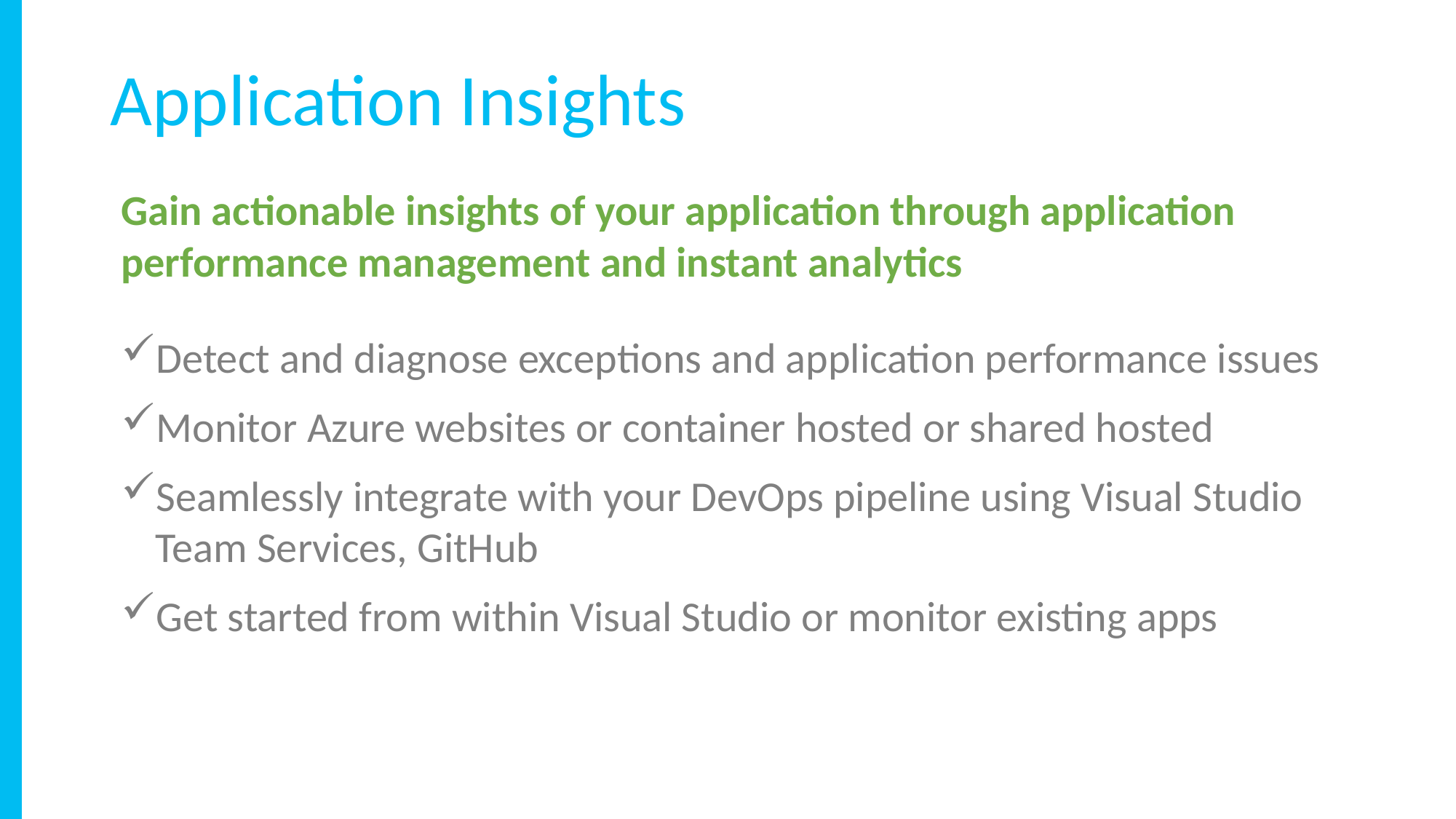

Application Insights
Gain actionable insights of your application through application performance management and instant analytics

Detect and diagnose exceptions and application performance issues
Monitor Azure websites or container hosted or shared hosted
Seamlessly integrate with your DevOps pipeline using Visual Studio Team Services, GitHub
Get started from within Visual Studio or monitor existing apps